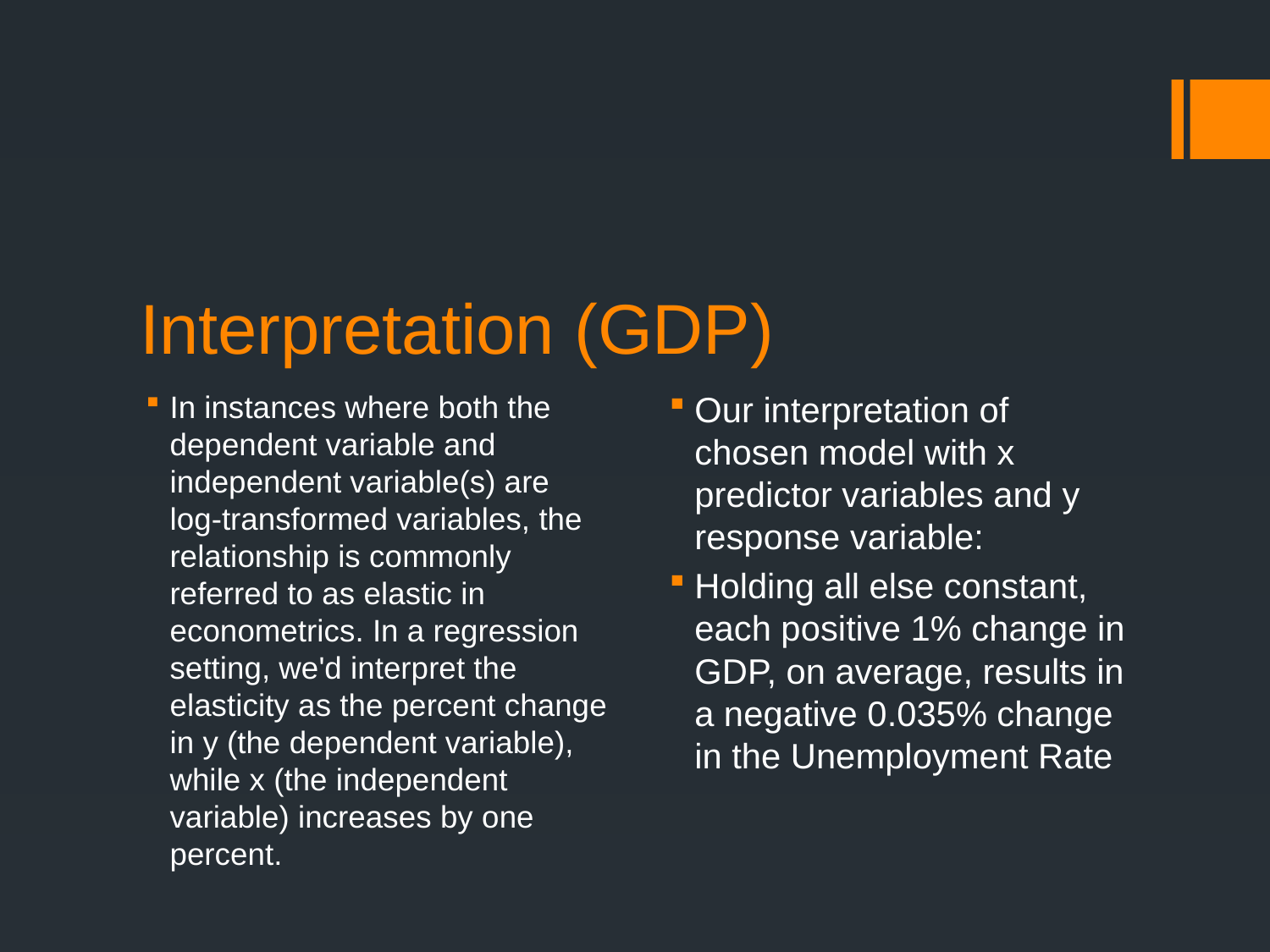

# Interpretation (GDP)
In instances where both the dependent variable and independent variable(s) are log-transformed variables, the relationship is commonly referred to as elastic in econometrics. In a regression setting, we'd interpret the elasticity as the percent change in y (the dependent variable), while x (the independent variable) increases by one percent.
Our interpretation of chosen model with x predictor variables and y response variable:
Holding all else constant, each positive 1% change in GDP, on average, results in a negative 0.035% change in the Unemployment Rate